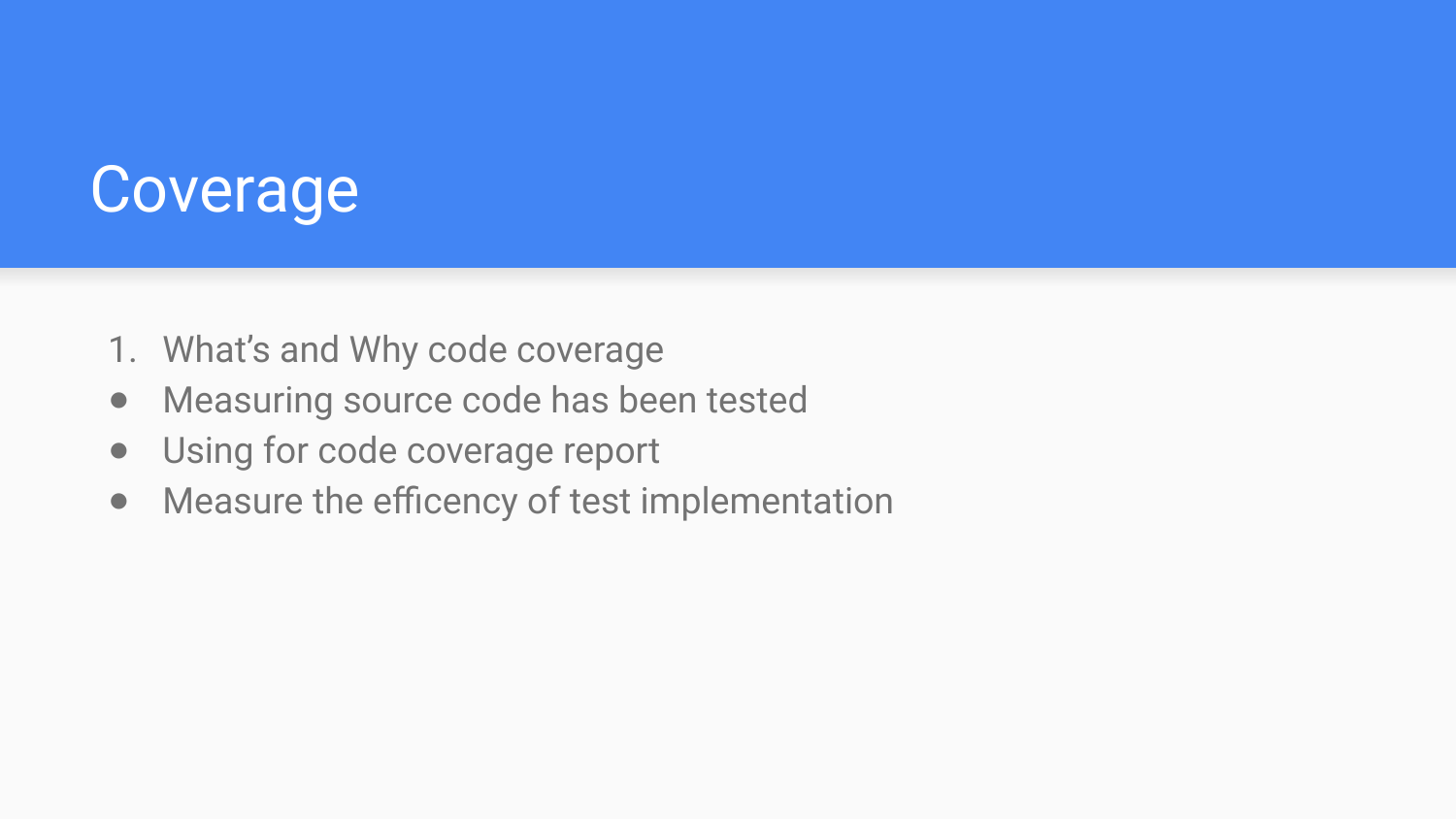

# Coverage
What’s and Why code coverage
Measuring source code has been tested
Using for code coverage report
Measure the efficency of test implementation